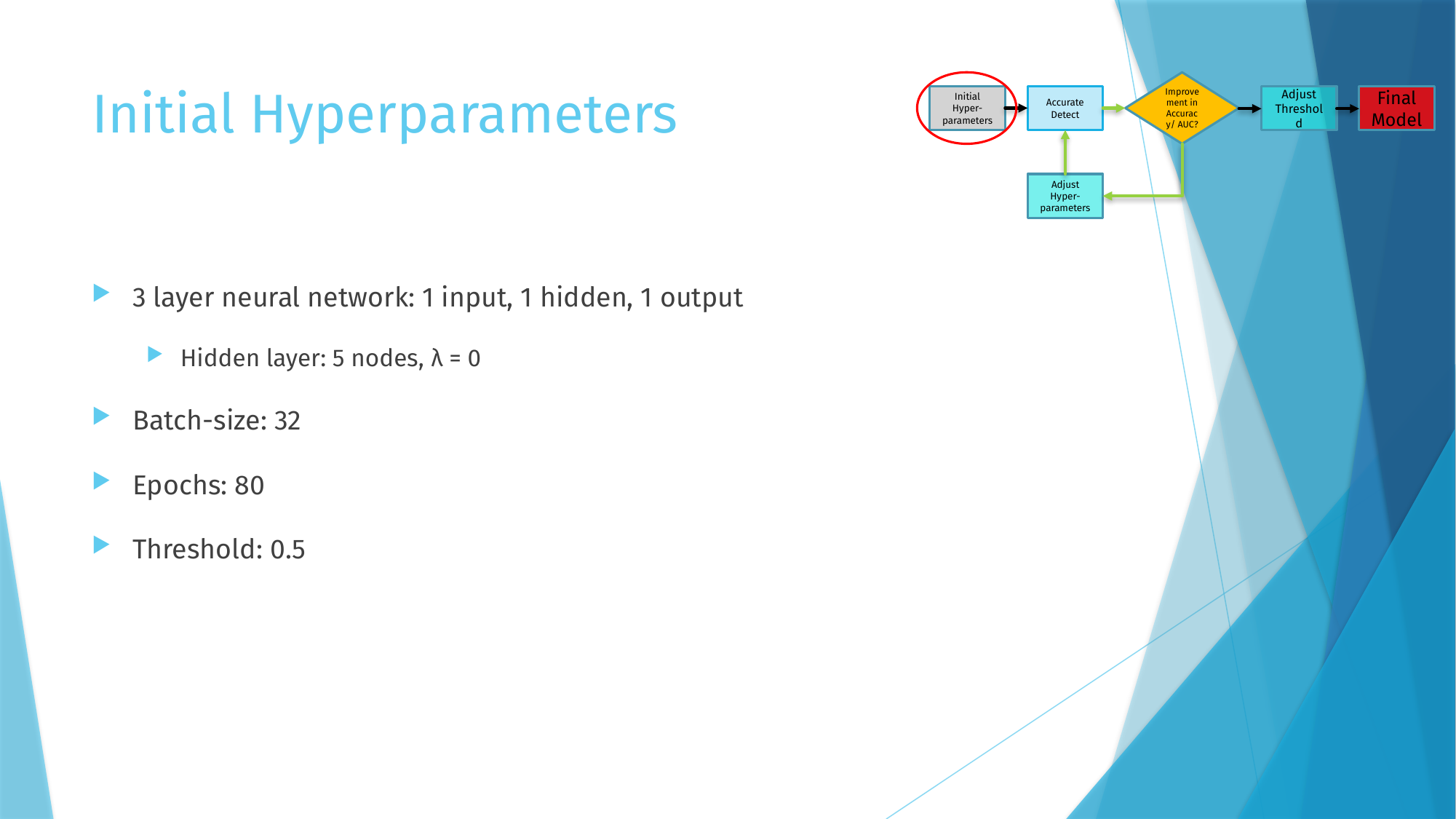

Improvement in Accuracy/ AUC?
Accurate
Detect
Adjust Threshold
Final Model
Initial Hyper-parameters
Adjust Hyper-parameters
# Initial Hyperparameters
3 layer neural network: 1 input, 1 hidden, 1 output
Hidden layer: 5 nodes, λ = 0
Batch-size: 32
Epochs: 80
Threshold: 0.5